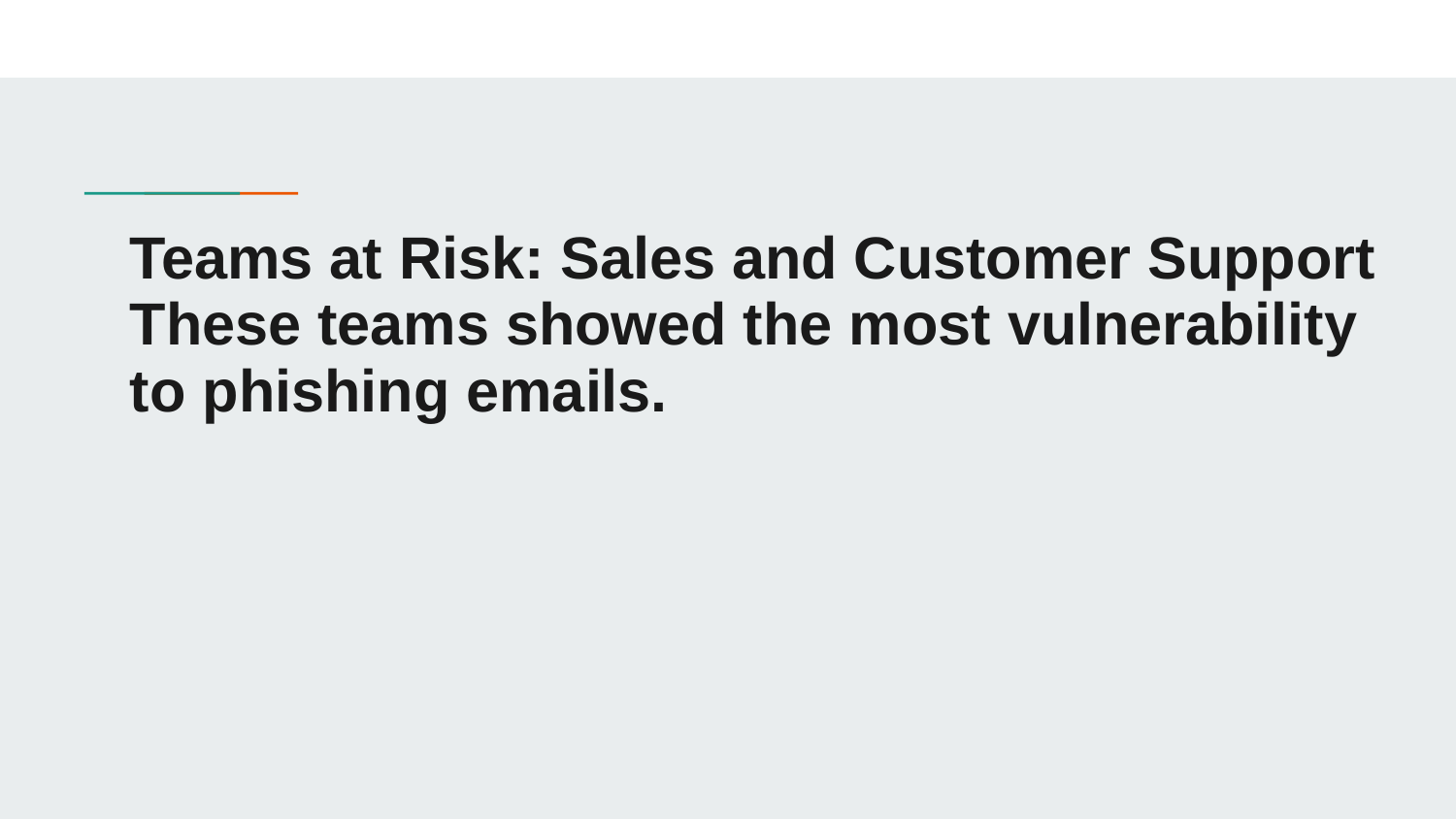

# Teams at Risk: Sales and Customer Support
These teams showed the most vulnerability to phishing emails.